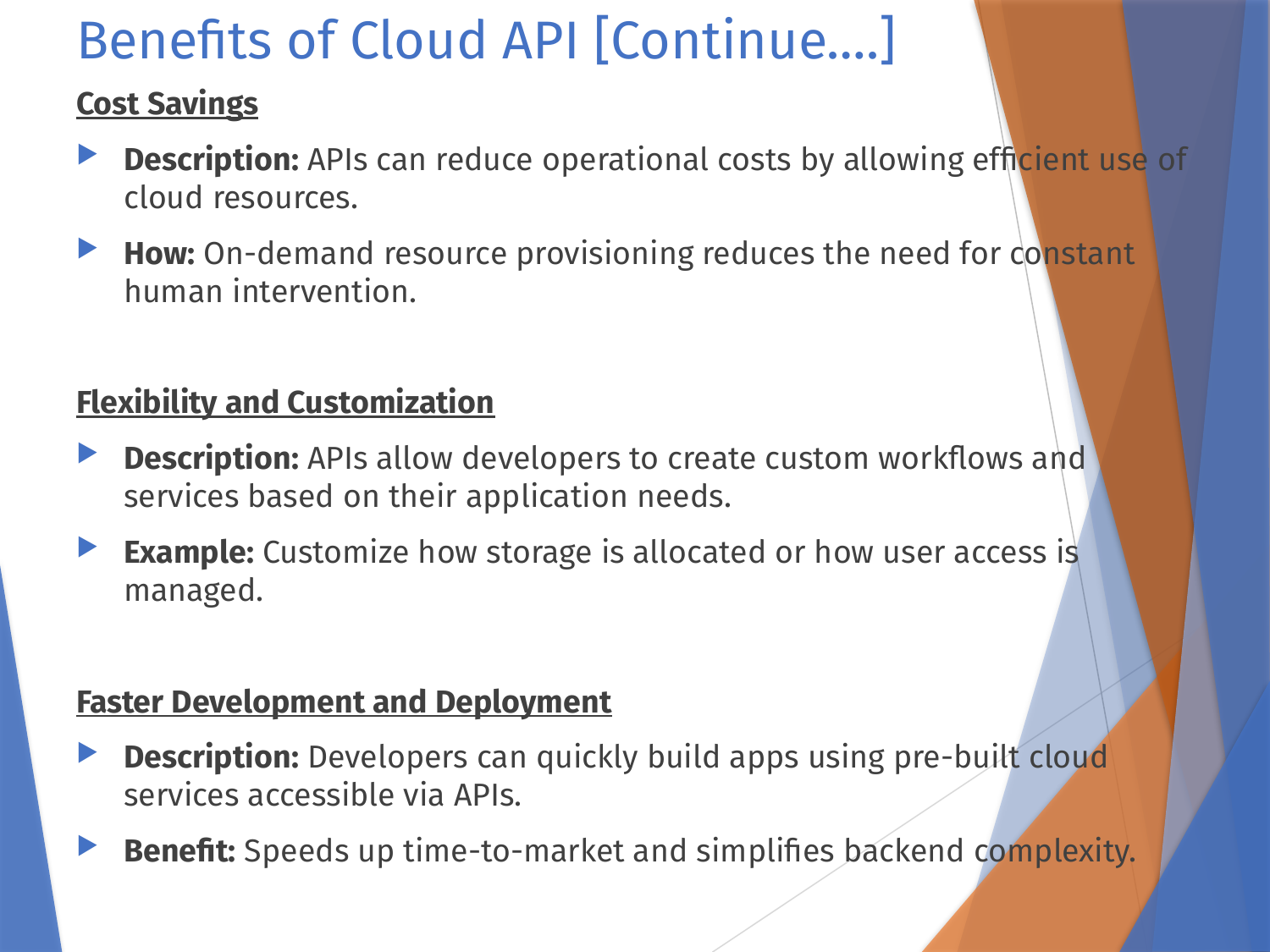

# Benefits of Cloud API [Continue….]
Cost Savings
Description: APIs can reduce operational costs by allowing efficient use of cloud resources.
How: On-demand resource provisioning reduces the need for constant human intervention.

Flexibility and Customization
Description: APIs allow developers to create custom workflows and services based on their application needs.
Example: Customize how storage is allocated or how user access is managed.

Faster Development and Deployment
Description: Developers can quickly build apps using pre-built cloud services accessible via APIs.
Benefit: Speeds up time-to-market and simplifies backend complexity.